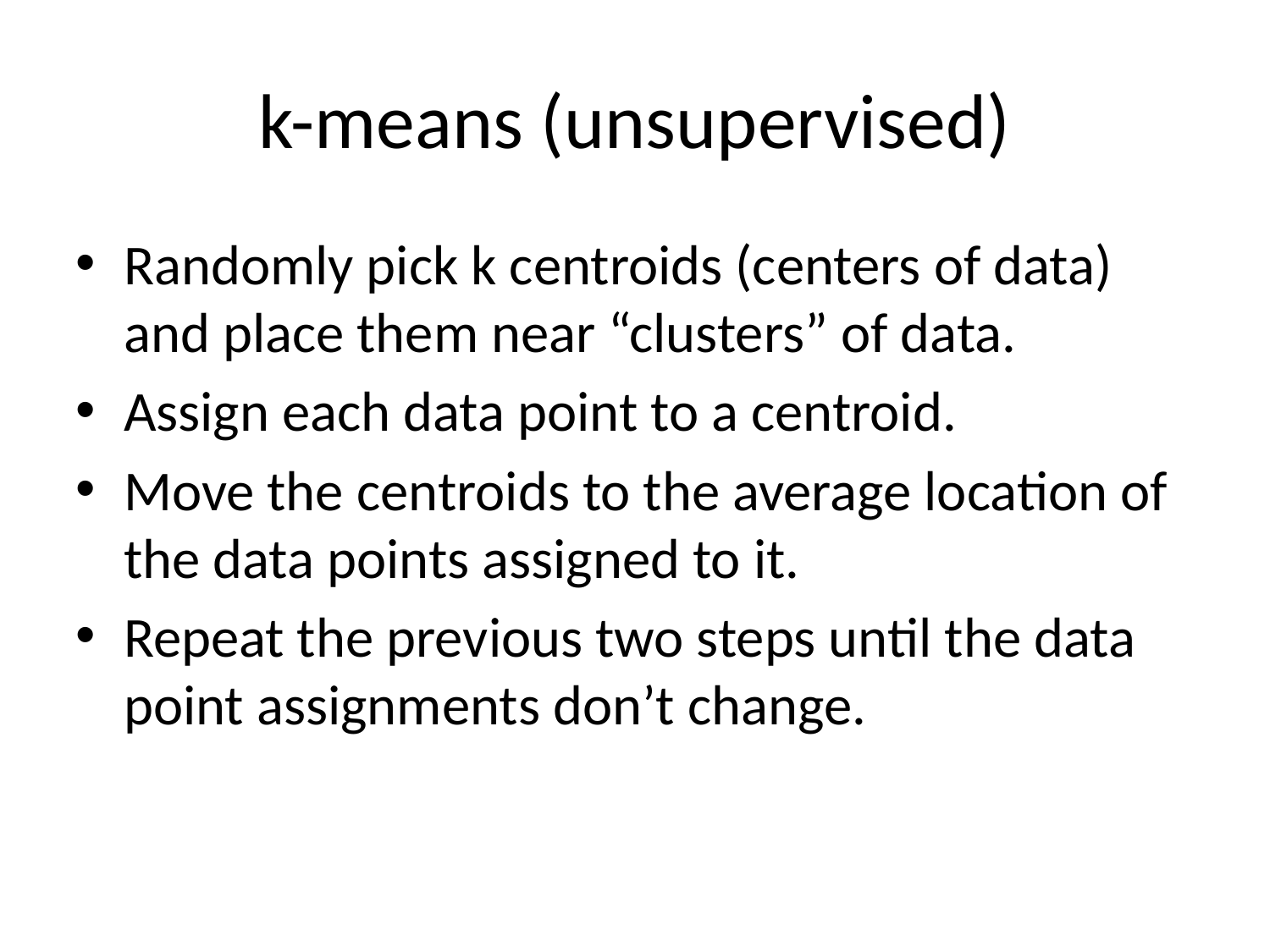

k-means (unsupervised)
Randomly pick k centroids (centers of data) and place them near “clusters” of data.
Assign each data point to a centroid.
Move the centroids to the average location of the data points assigned to it.
Repeat the previous two steps until the data point assignments don’t change.